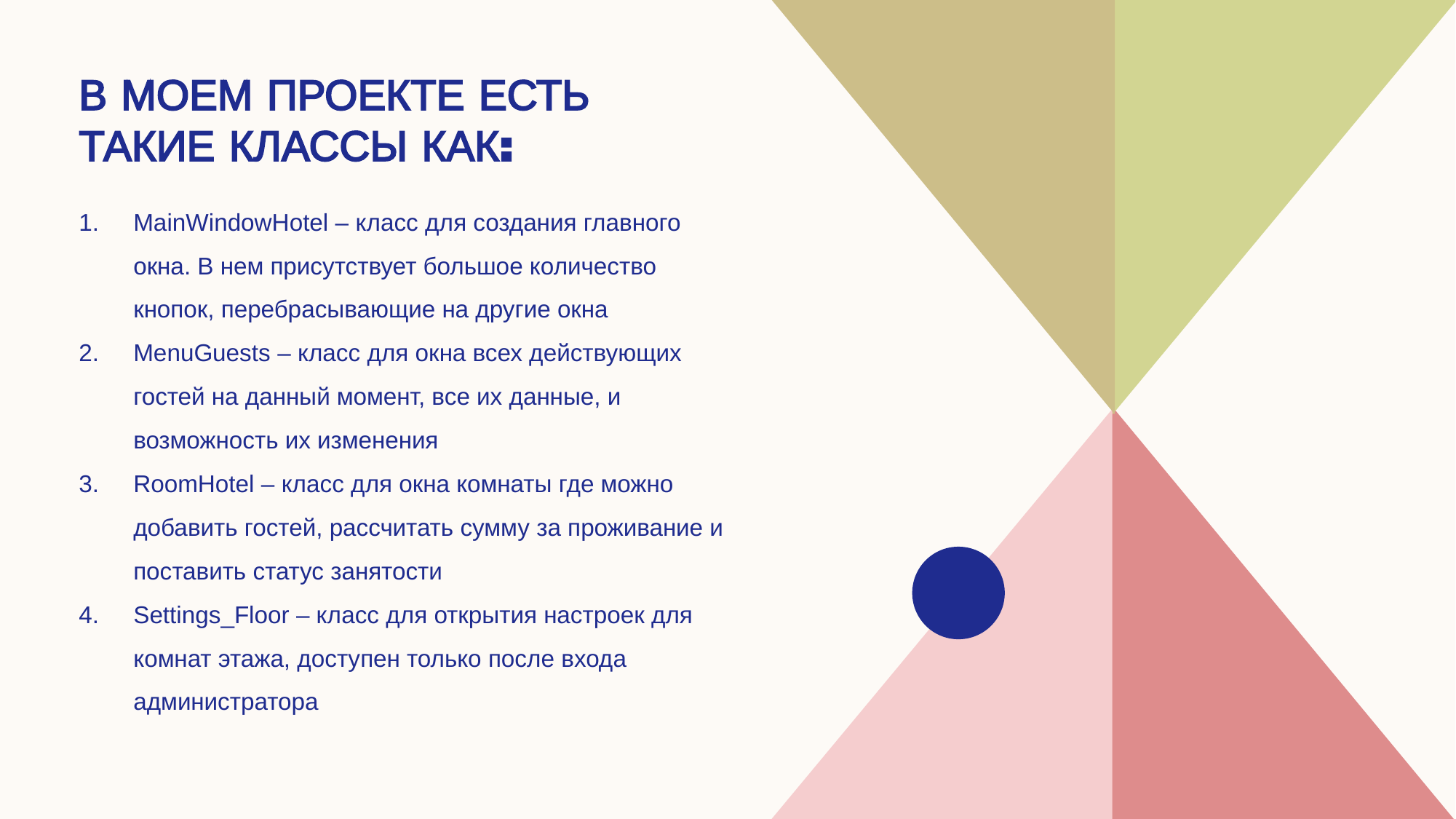

# В моем проекте есть такие классы как:
MainWindowHotel – класс для создания главного окна. В нем присутствует большое количество кнопок, перебрасывающие на другие окна
MenuGuests – класс для окна всех действующих гостей на данный момент, все их данные, и возможность их изменения
RoomHotel – класс для окна комнаты где можно добавить гостей, рассчитать сумму за проживание и поставить статус занятости
Settings_Floor – класс для открытия настроек для комнат этажа, доступен только после входа администратора